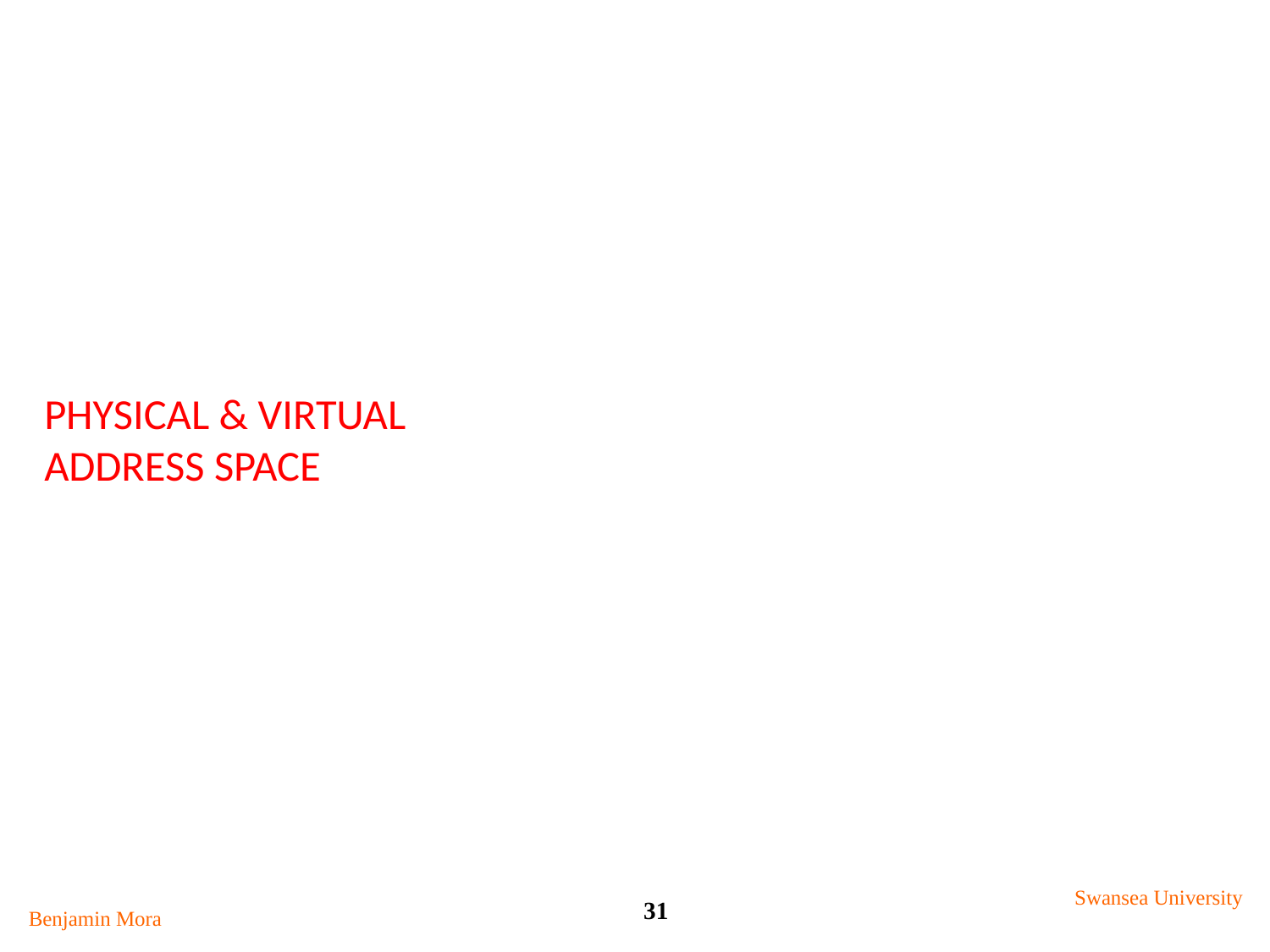

# Physical & Virtual Address Space
Swansea University
31
Benjamin Mora